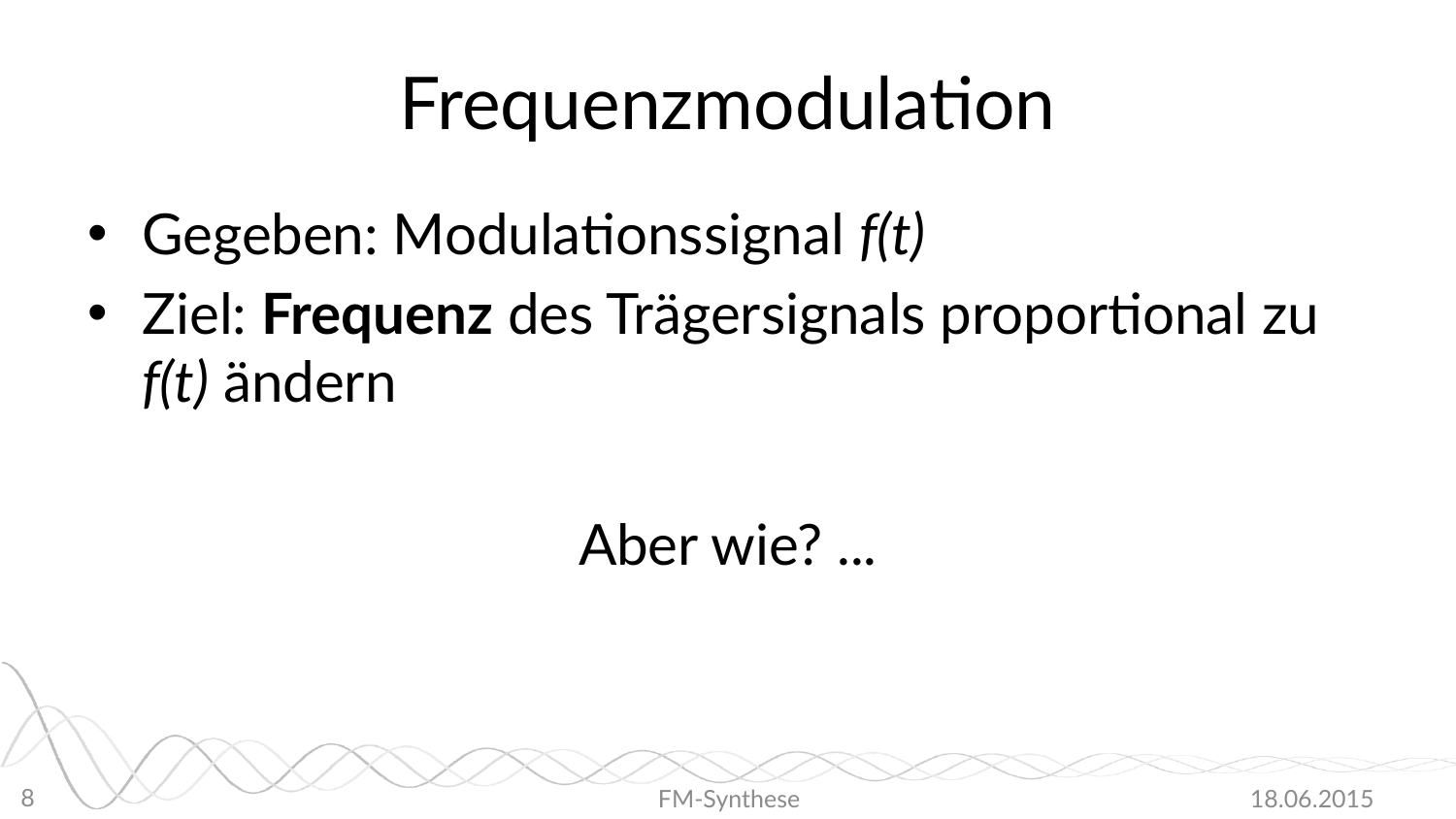

# Frequenzmodulation
Gegeben: Modulationssignal f(t)
Ziel: Frequenz des Trägersignals proportional zu f(t) ändern
Aber wie? ...
8
FM-Synthese
18.06.2015